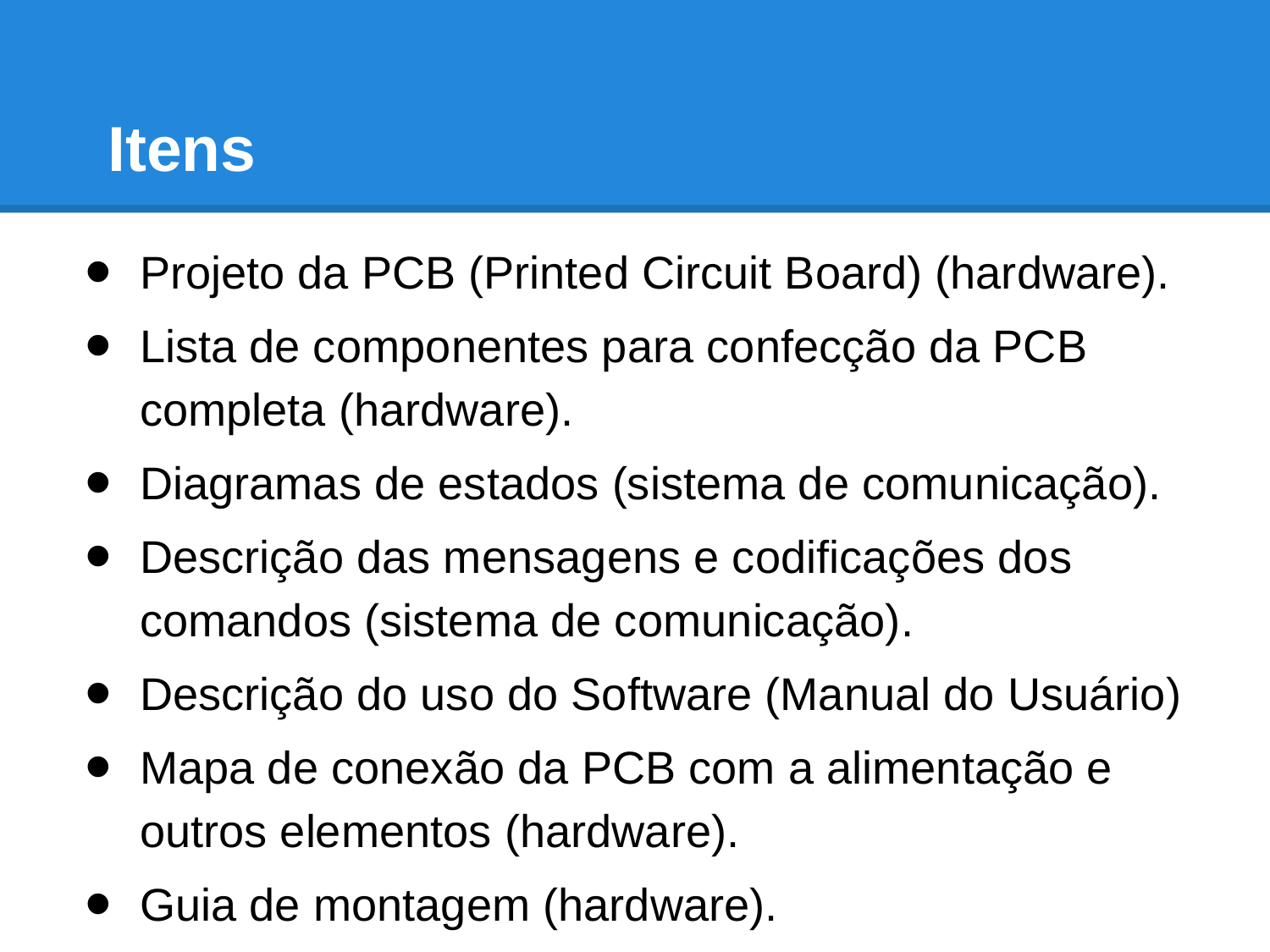

# Itens
Projeto da PCB (Printed Circuit Board) (hardware).
Lista de componentes para confecção da PCB completa (hardware).
Diagramas de estados (sistema de comunicação).
Descrição das mensagens e codificações dos comandos (sistema de comunicação).
Descrição do uso do Software (Manual do Usuário)
Mapa de conexão da PCB com a alimentação e outros elementos (hardware).
Guia de montagem (hardware).